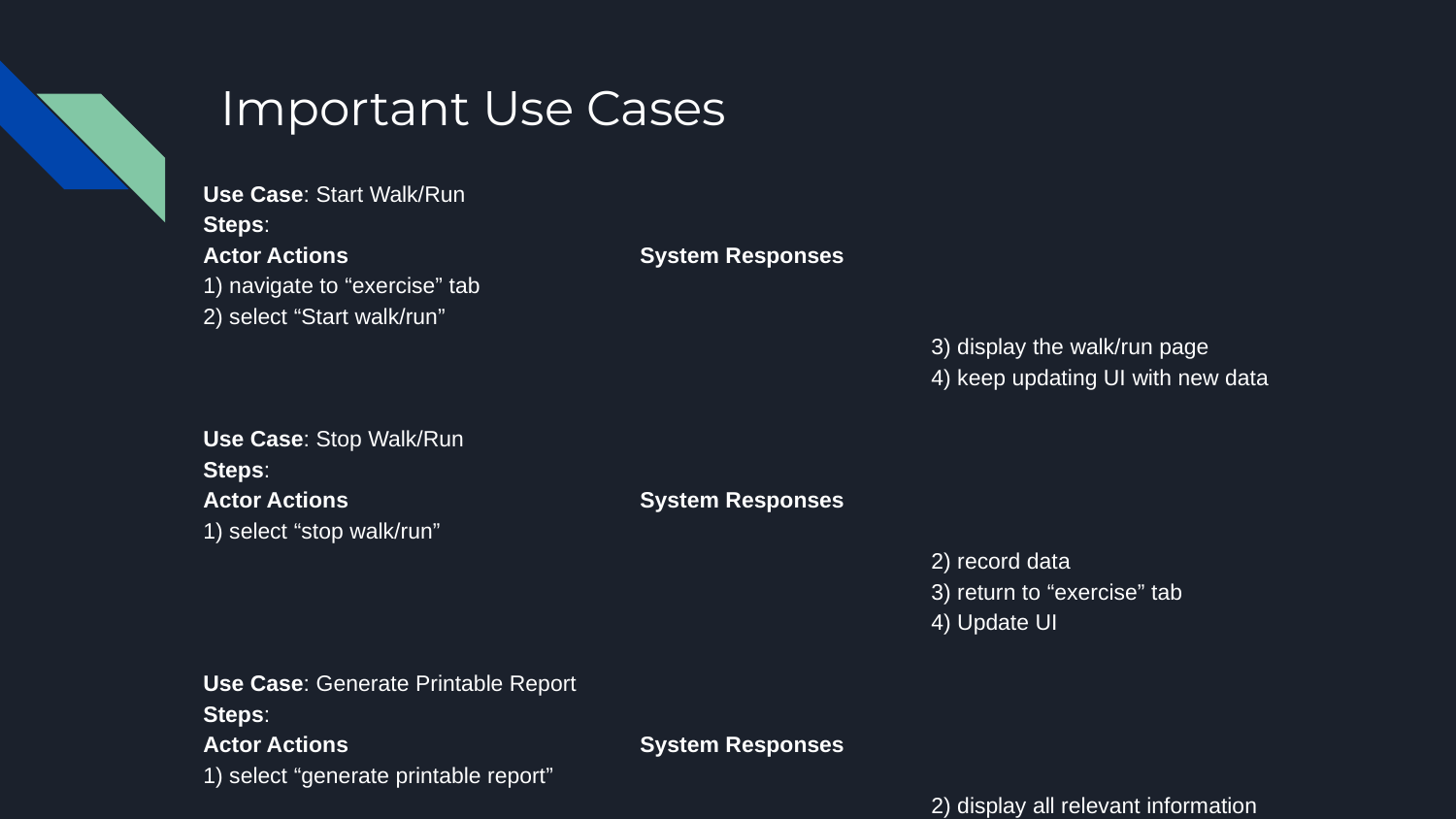

# Important Use Cases
Use Case: Start Walk/Run
Steps:
Actor Actions			System Responses
1) navigate to “exercise” tab
2) select “Start walk/run”
					3) display the walk/run page
					4) keep updating UI with new data

Use Case: Stop Walk/Run
Steps:
Actor Actions			System Responses
1) select “stop walk/run”
					2) record data
					3) return to “exercise” tab
					4) Update UI

Use Case: Generate Printable Report
Steps:
Actor Actions			System Responses
1) select “generate printable report”
					2) display all relevant information